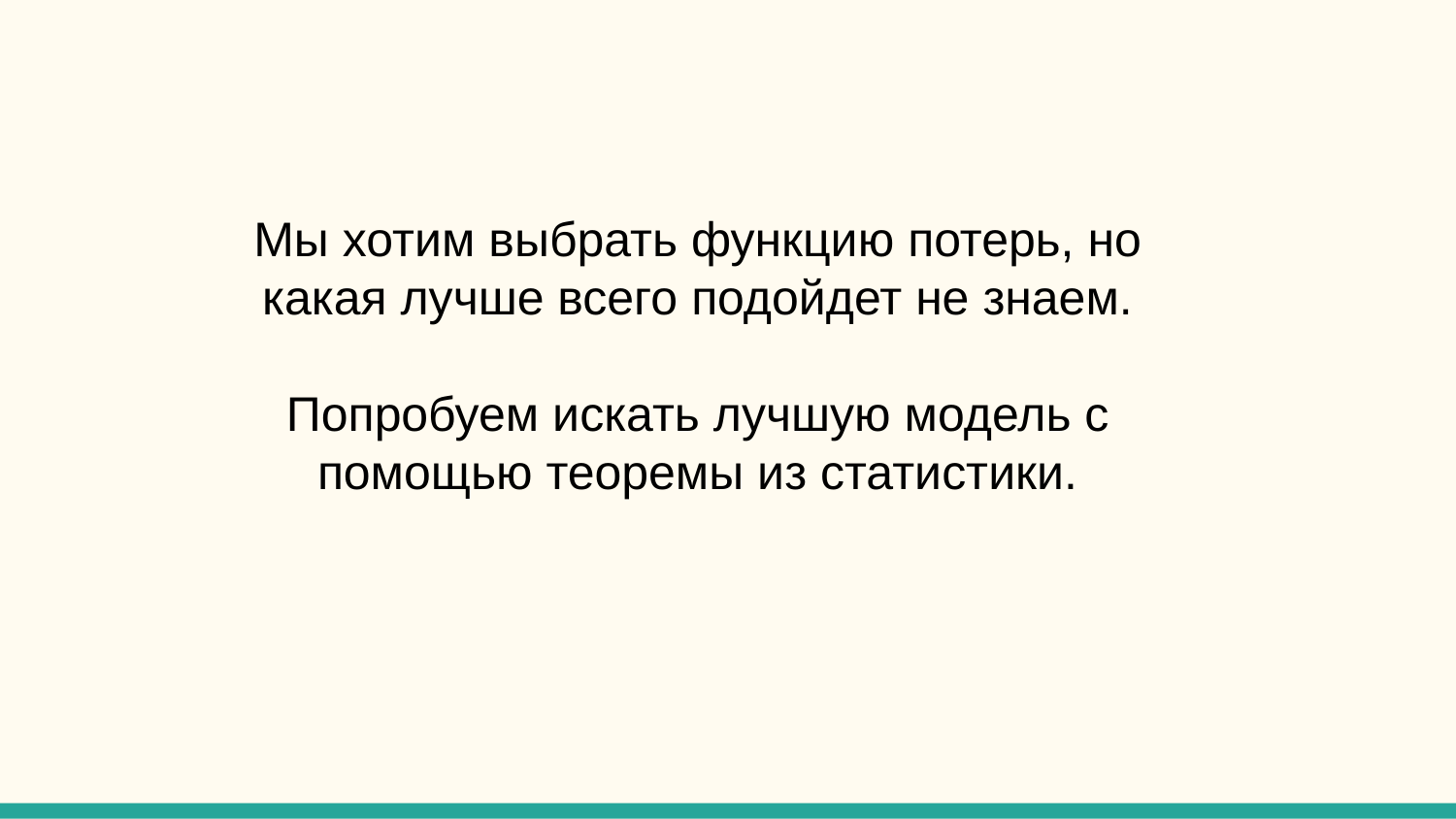

Мы хотим выбрать функцию потерь, но какая лучше всего подойдет не знаем.

Попробуем искать лучшую модель с помощью теоремы из статистики.